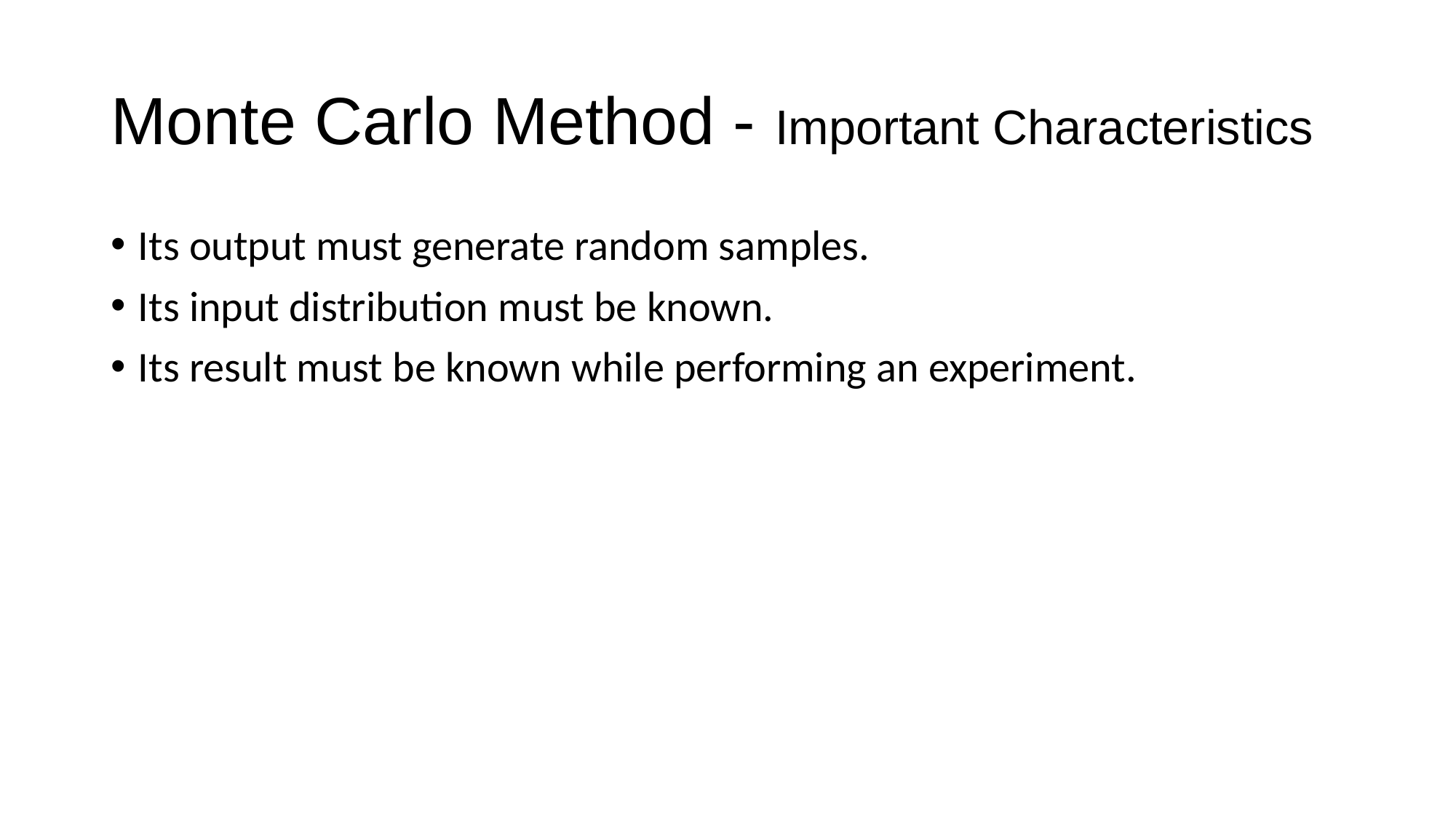

# Monte Carlo Method - Important Characteristics
Its output must generate random samples.
Its input distribution must be known.
Its result must be known while performing an experiment.